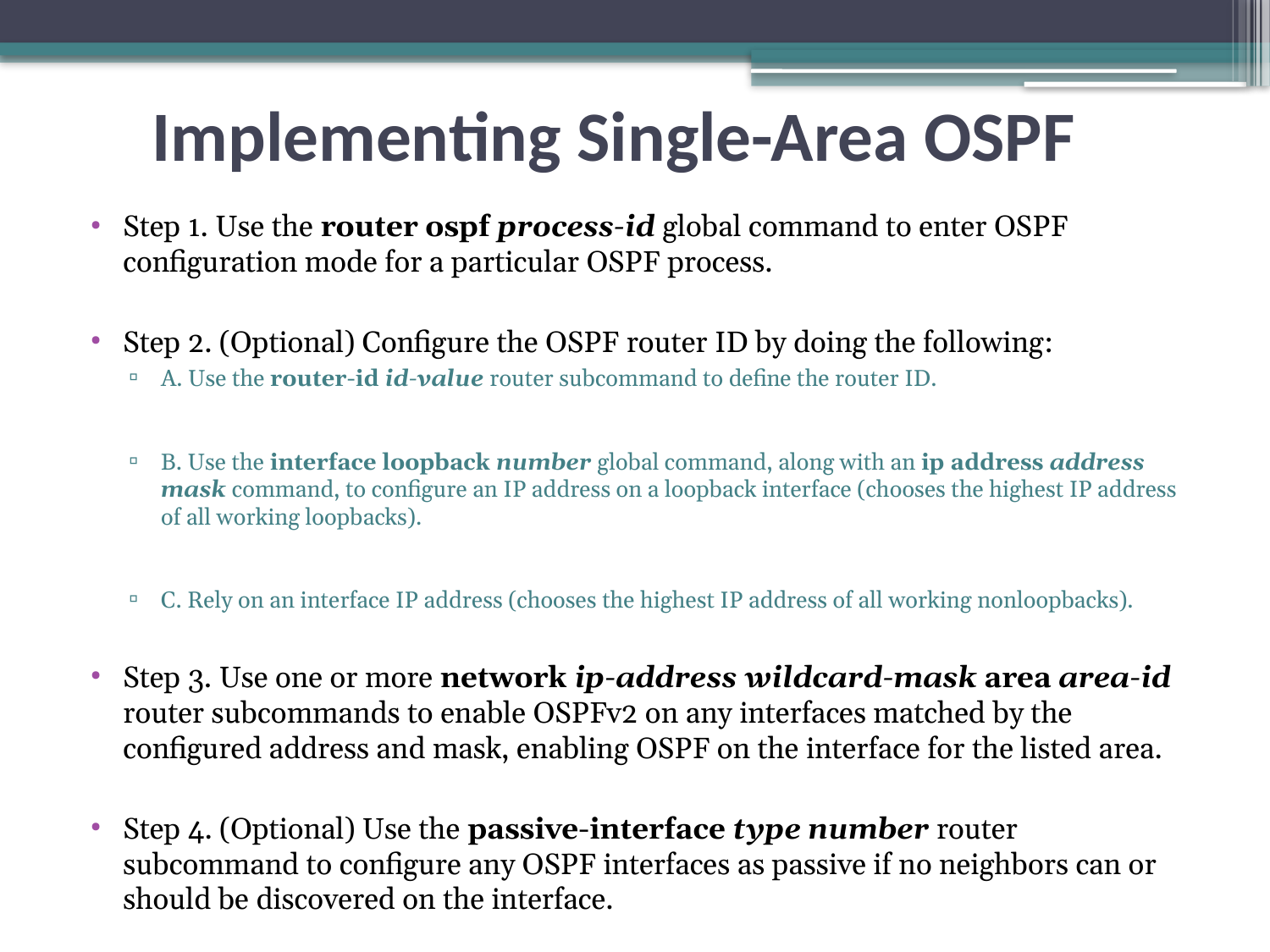

Implementing Single-Area OSPF
Step 1. Use the router ospf process-id global command to enter OSPF configuration mode for a particular OSPF process.

Step 2. (Optional) Configure the OSPF router ID by doing the following:
A. Use the router-id id-value router subcommand to define the router ID.

B. Use the interface loopback number global command, along with an ip address address mask command, to configure an IP address on a loopback interface (chooses the highest IP address of all working loopbacks).

C. Rely on an interface IP address (chooses the highest IP address of all working nonloopbacks).

Step 3. Use one or more network ip-address wildcard-mask area area-id router subcommands to enable OSPFv2 on any interfaces matched by the configured address and mask, enabling OSPF on the interface for the listed area.

Step 4. (Optional) Use the passive-interface type number router subcommand to configure any OSPF interfaces as passive if no neighbors can or should be discovered on the interface.